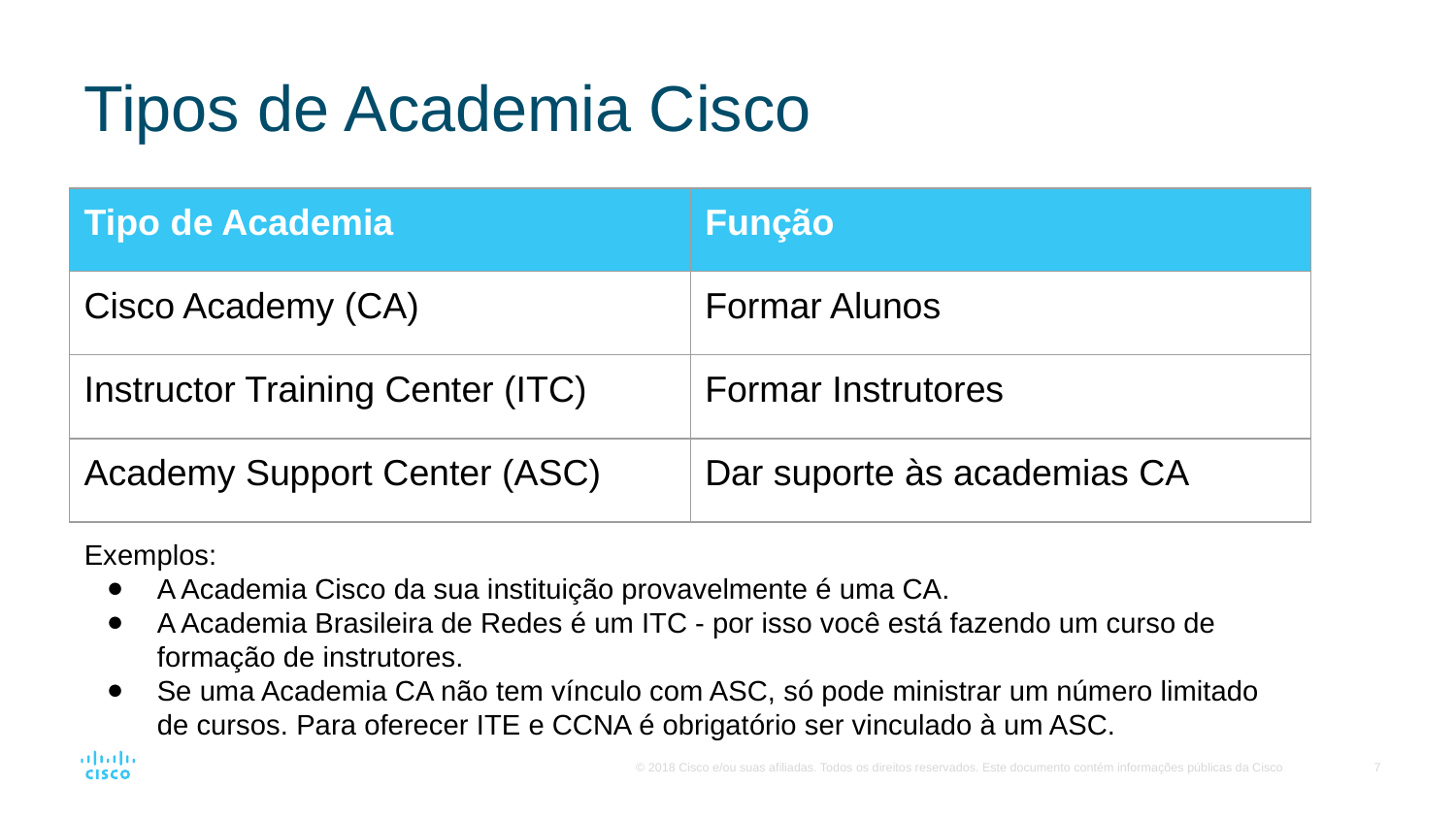

# Tipos de Academia Cisco
| Tipo de Academia | Função |
| --- | --- |
| Cisco Academy (CA) | Formar Alunos |
| Instructor Training Center (ITC) | Formar Instrutores |
| Academy Support Center (ASC) | Dar suporte às academias CA |
Exemplos:
A Academia Cisco da sua instituição provavelmente é uma CA.
A Academia Brasileira de Redes é um ITC - por isso você está fazendo um curso de formação de instrutores.
Se uma Academia CA não tem vínculo com ASC, só pode ministrar um número limitado de cursos. Para oferecer ITE e CCNA é obrigatório ser vinculado à um ASC.